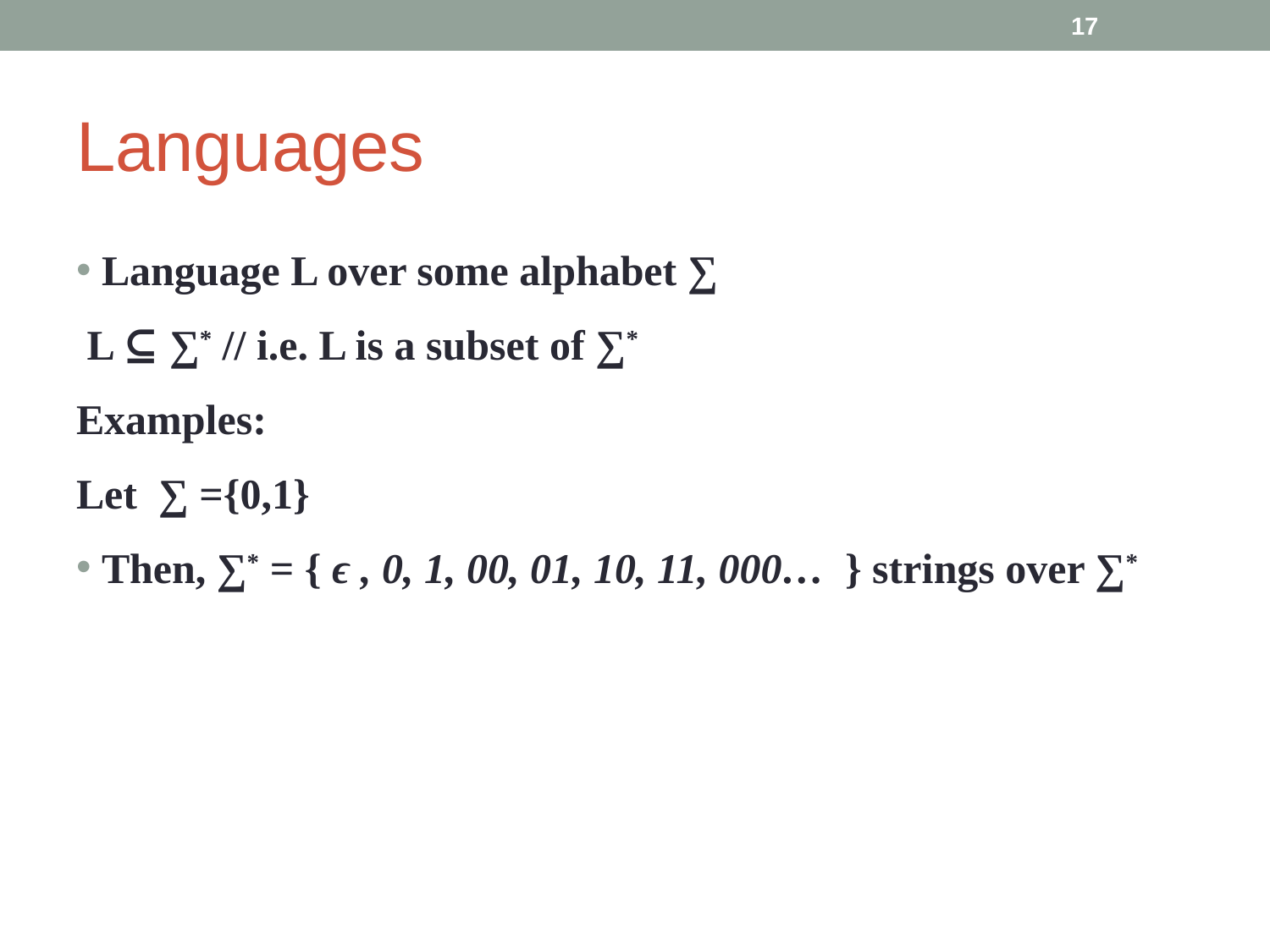

17
# Languages
Language L over some alphabet ∑
 L ⊆ ∑* // i.e. L is a subset of ∑*
Examples:
Let  ∑ ={0,1}
Then, ∑* = { ϵ , 0, 1, 00, 01, 10, 11, 000…  } strings over ∑*